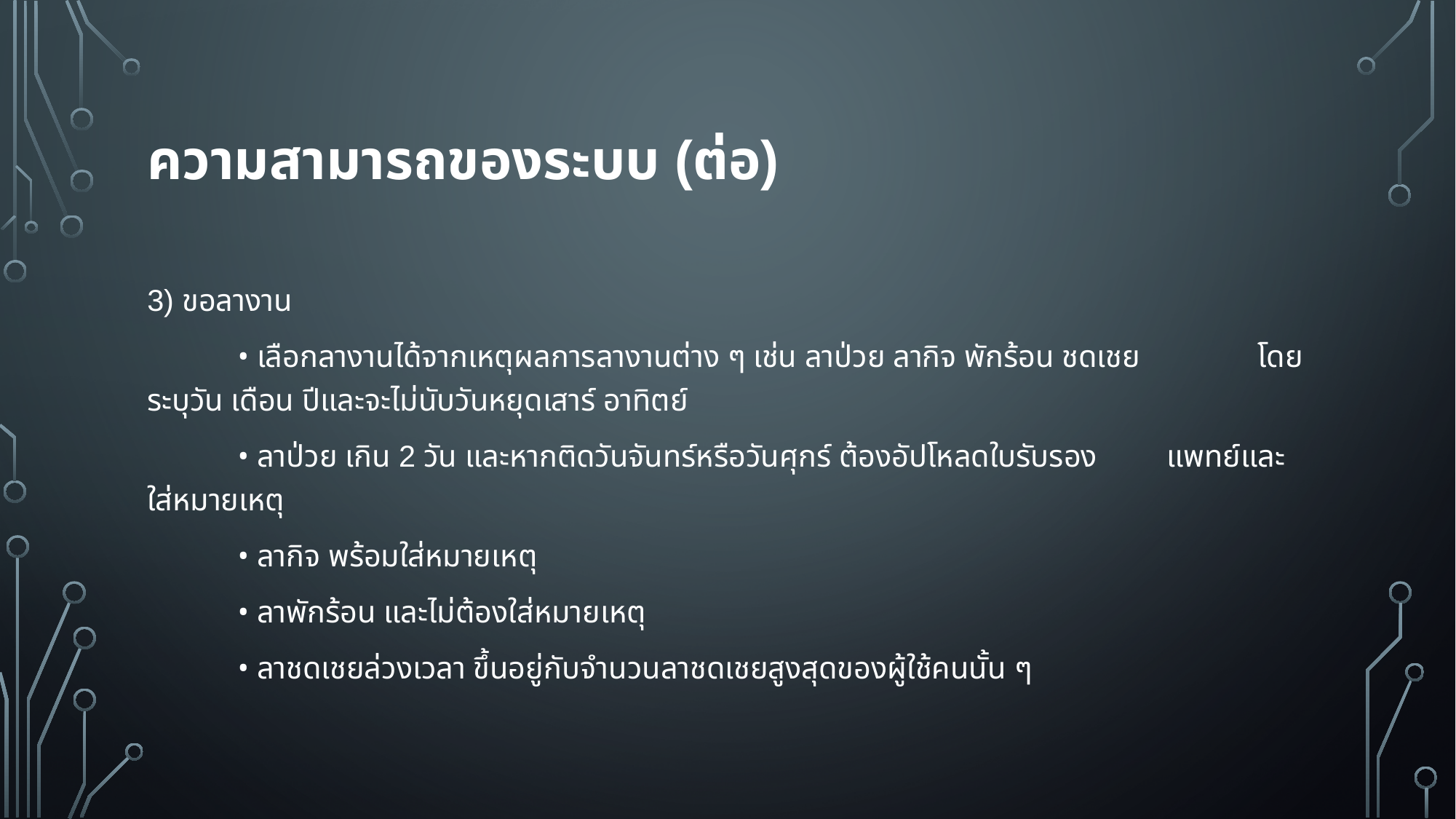

# ความสามารถของระบบ (ต่อ)
3) ขอลางาน
	• เลือกลางานได้จากเหตุผลการลางานต่าง ๆ เช่น ลาป่วย ลากิจ พักร้อน ชดเชย 	   โดยระบุวัน เดือน ปีและจะไม่นับวันหยุดเสาร์ อาทิตย์
	• ลาป่วย เกิน 2 วัน และหากติดวันจันทร์หรือวันศุกร์ ต้องอัปโหลดใบรับรอง 		   แพทย์และใส่หมายเหตุ
	• ลากิจ พร้อมใส่หมายเหตุ
	• ลาพักร้อน และไม่ต้องใส่หมายเหตุ
	• ลาชดเชยล่วงเวลา ขึ้นอยู่กับจำนวนลาชดเชยสูงสุดของผู้ใช้คนนั้น ๆ